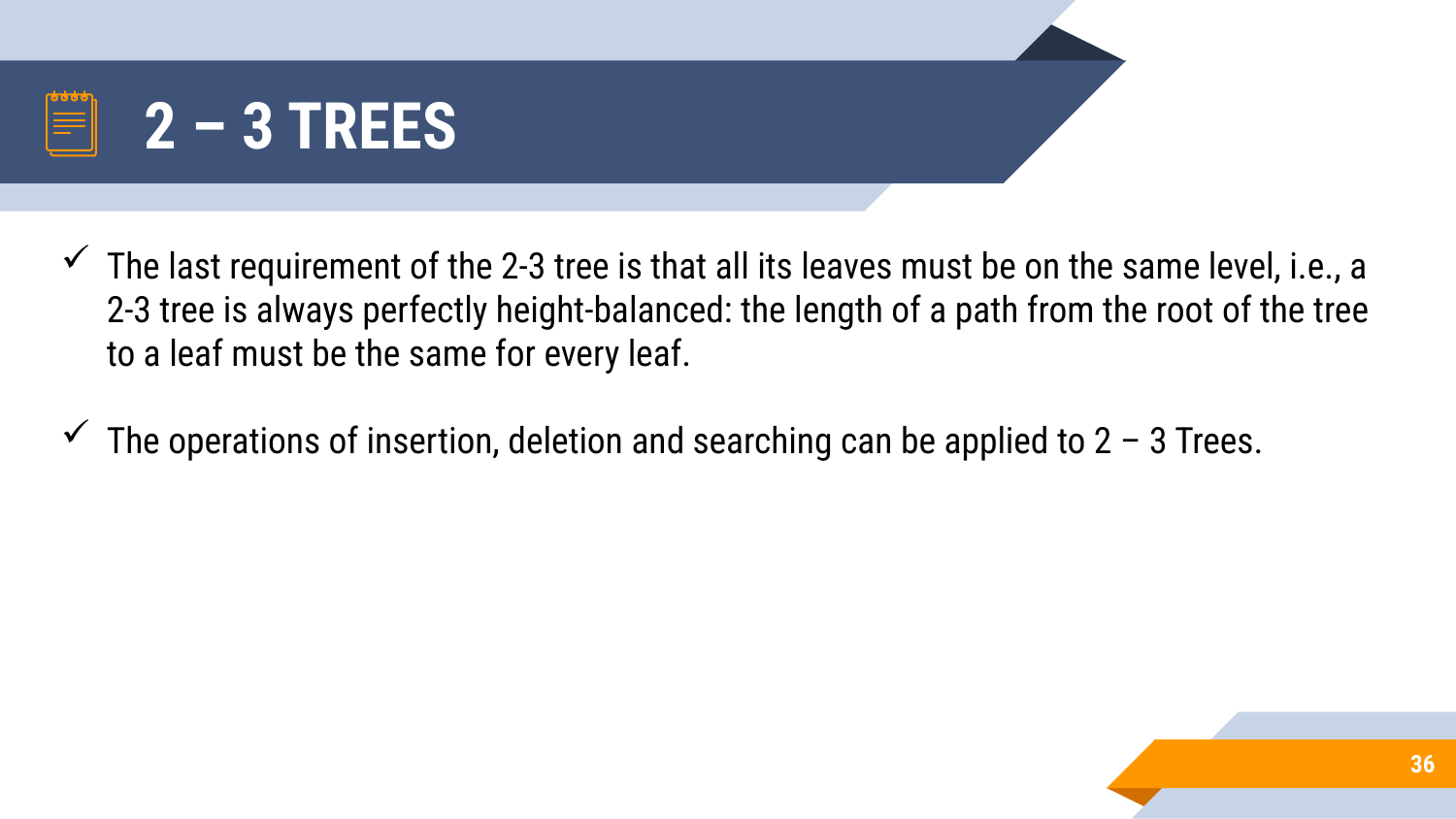

# 2 – 3 TREES

The last requirement of the 2-3 tree is that all its leaves must be on the same level, i.e., a 2-3 tree is always perfectly height-balanced: the length of a path from the root of the tree to a leaf must be the same for every leaf.

The operations of insertion, deletion and searching can be applied to 2 – 3 Trees.

36